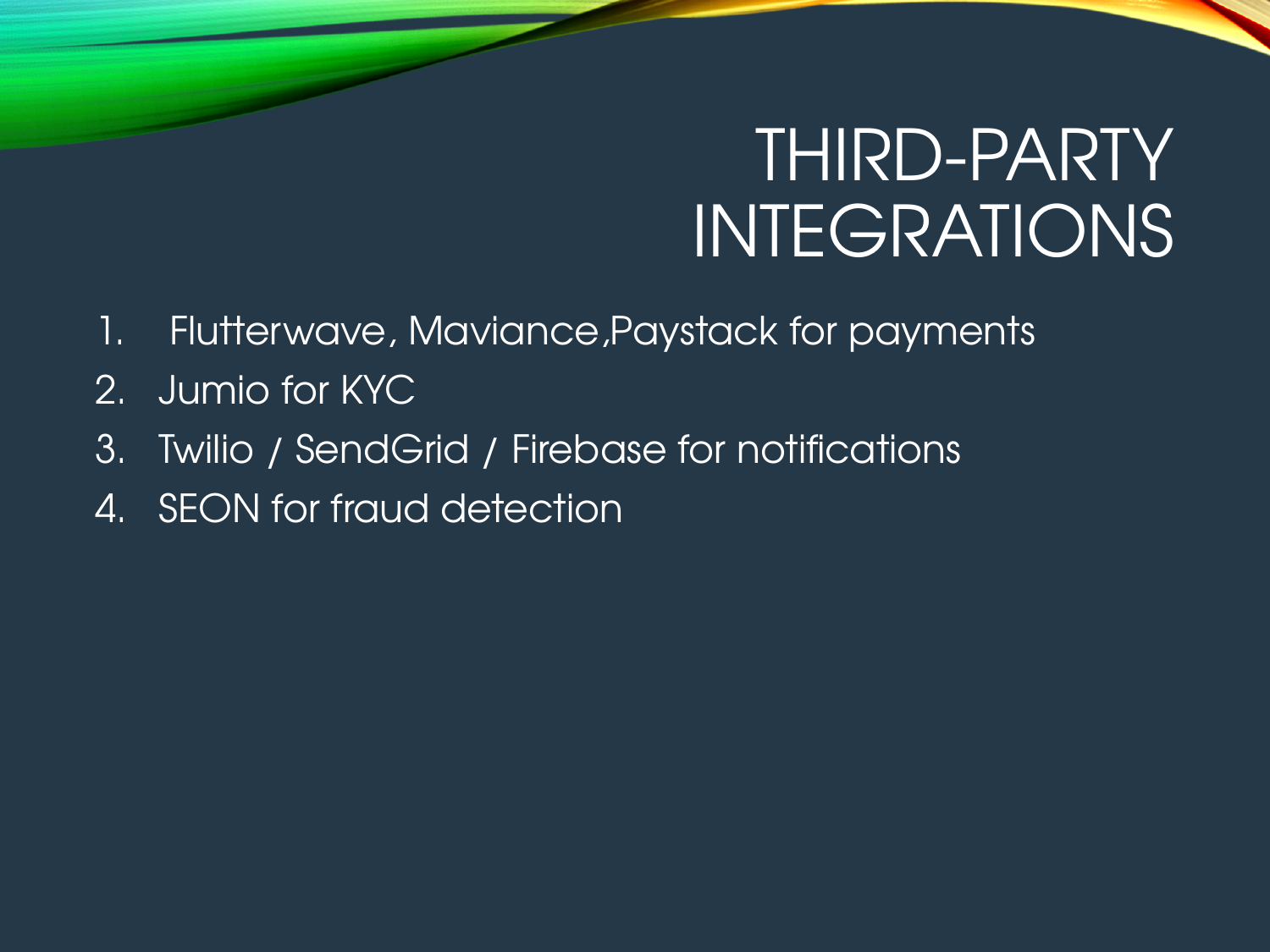

# Third-Party Integrations
 Flutterwave, Maviance,Paystack for payments
Jumio for KYC
Twilio / SendGrid / Firebase for notifications
SEON for fraud detection